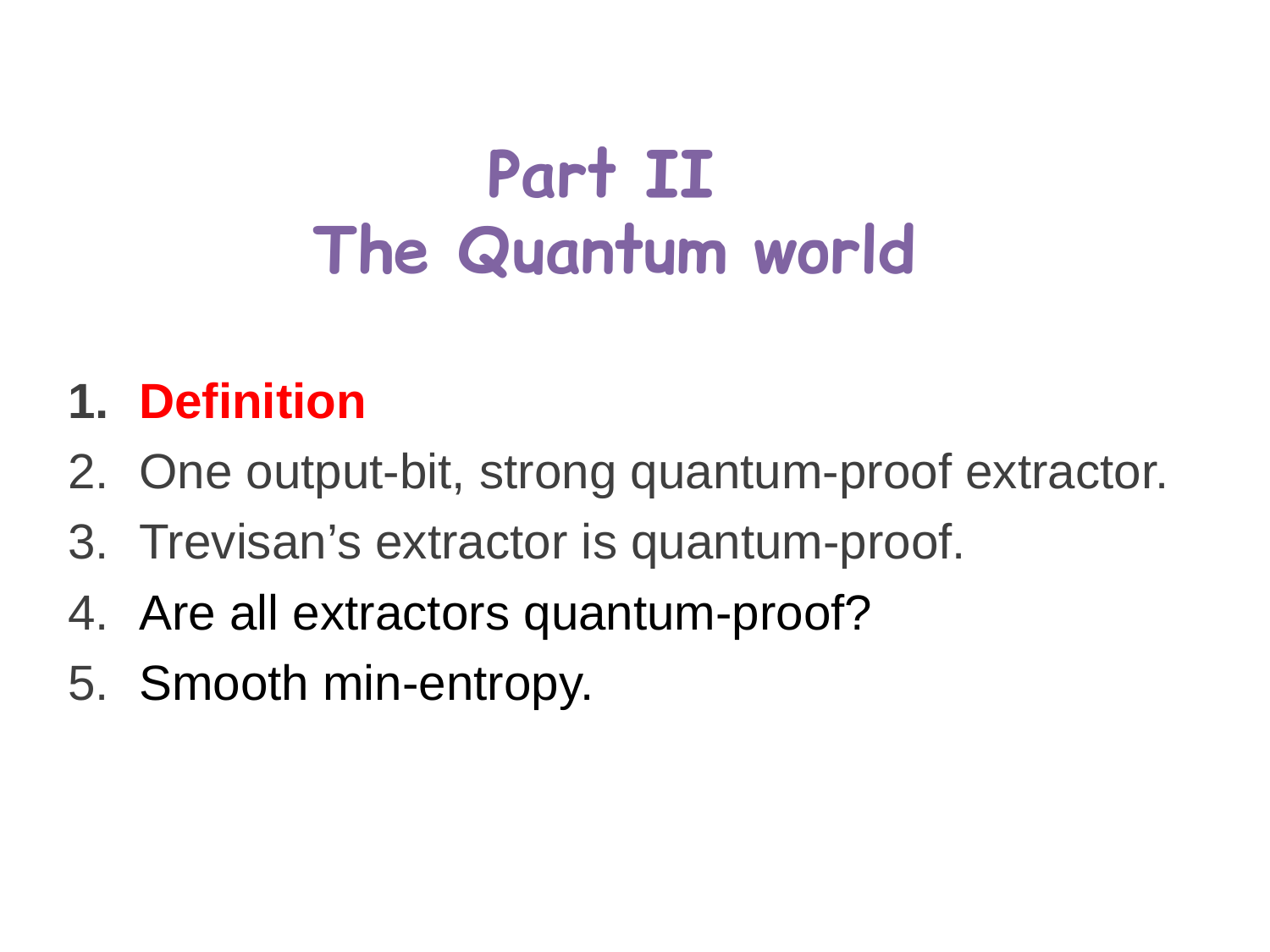

# Part II The Quantum world
Definition
One output-bit, strong quantum-proof extractor.
Trevisan’s extractor is quantum-proof.
Are all extractors quantum-proof?
Smooth min-entropy.